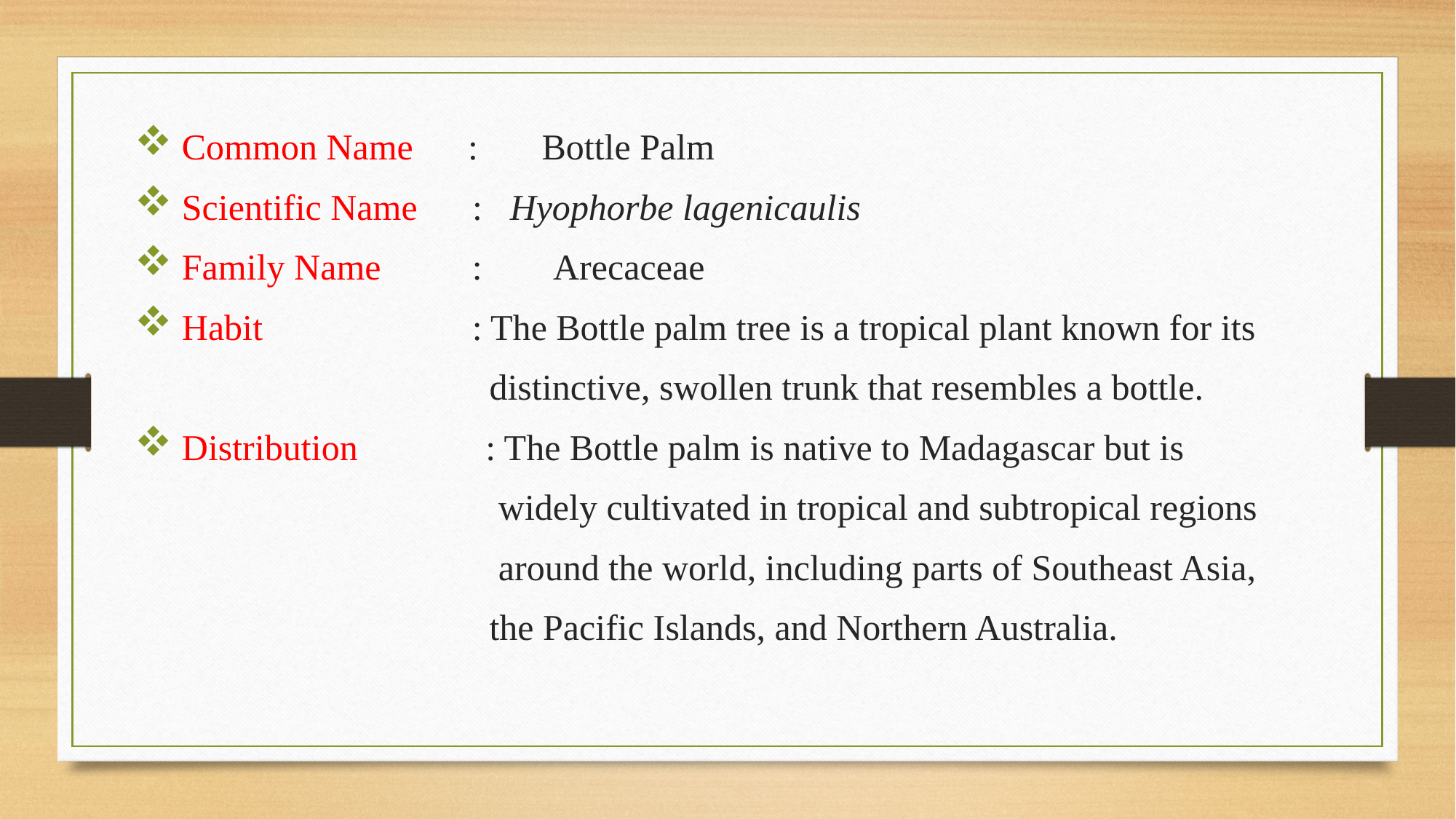

Common Name      :       Bottle Palm
 Scientific Name      :   Hyophorbe lagenicaulis
 Family Name          :        Arecaceae
 Habit                       : The Bottle palm tree is a tropical plant known for its
                                       distinctive, swollen trunk that resembles a bottle.
 Distribution              : The Bottle palm is native to Madagascar but is
                                        widely cultivated in tropical and subtropical regions
                                        around the world, including parts of Southeast Asia,
                                       the Pacific Islands, and Northern Australia.